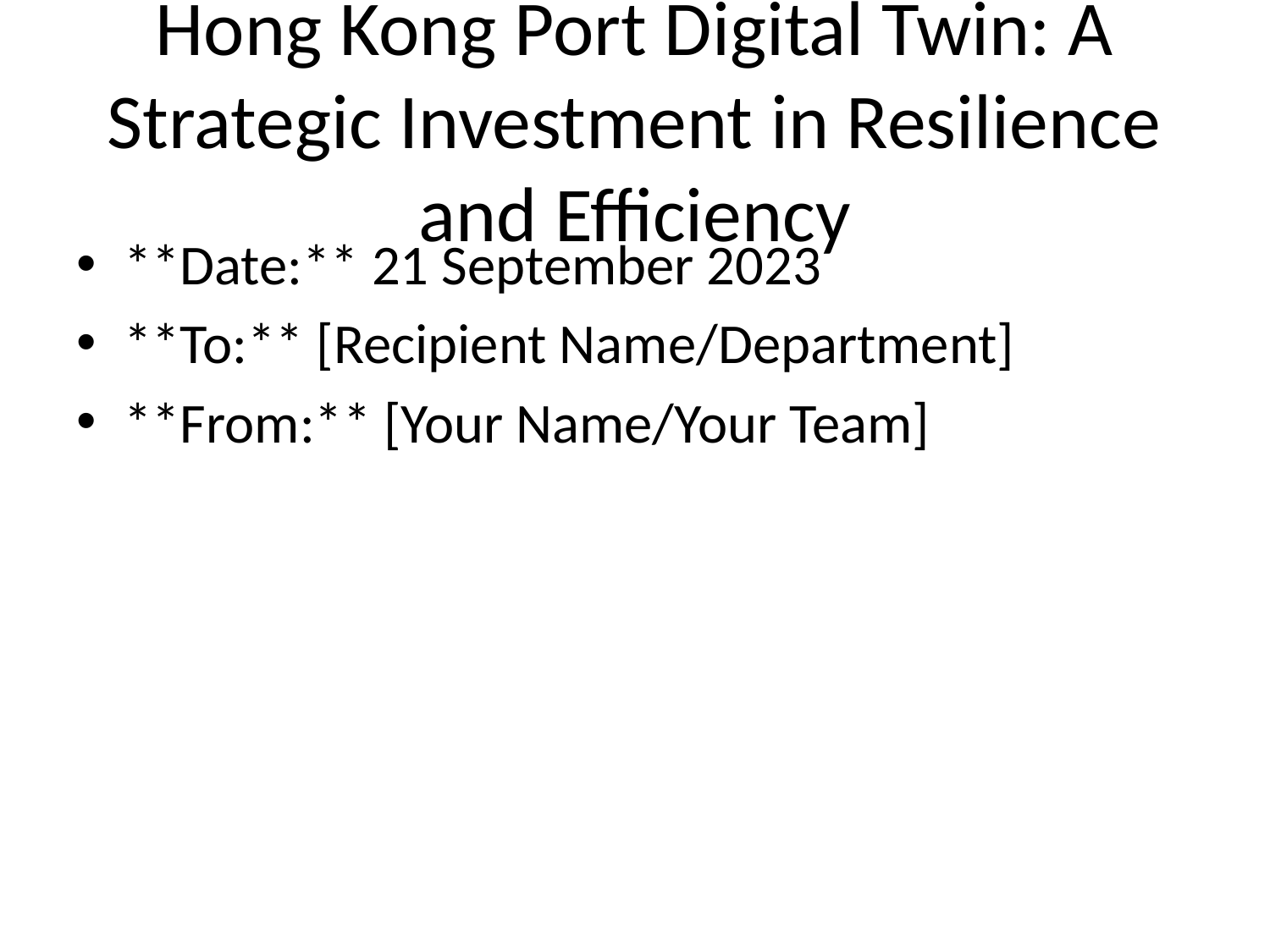

# Hong Kong Port Digital Twin: A Strategic Investment in Resilience and Efficiency
**Date:** 21 September 2023
**To:** [Recipient Name/Department]
**From:** [Your Name/Your Team]